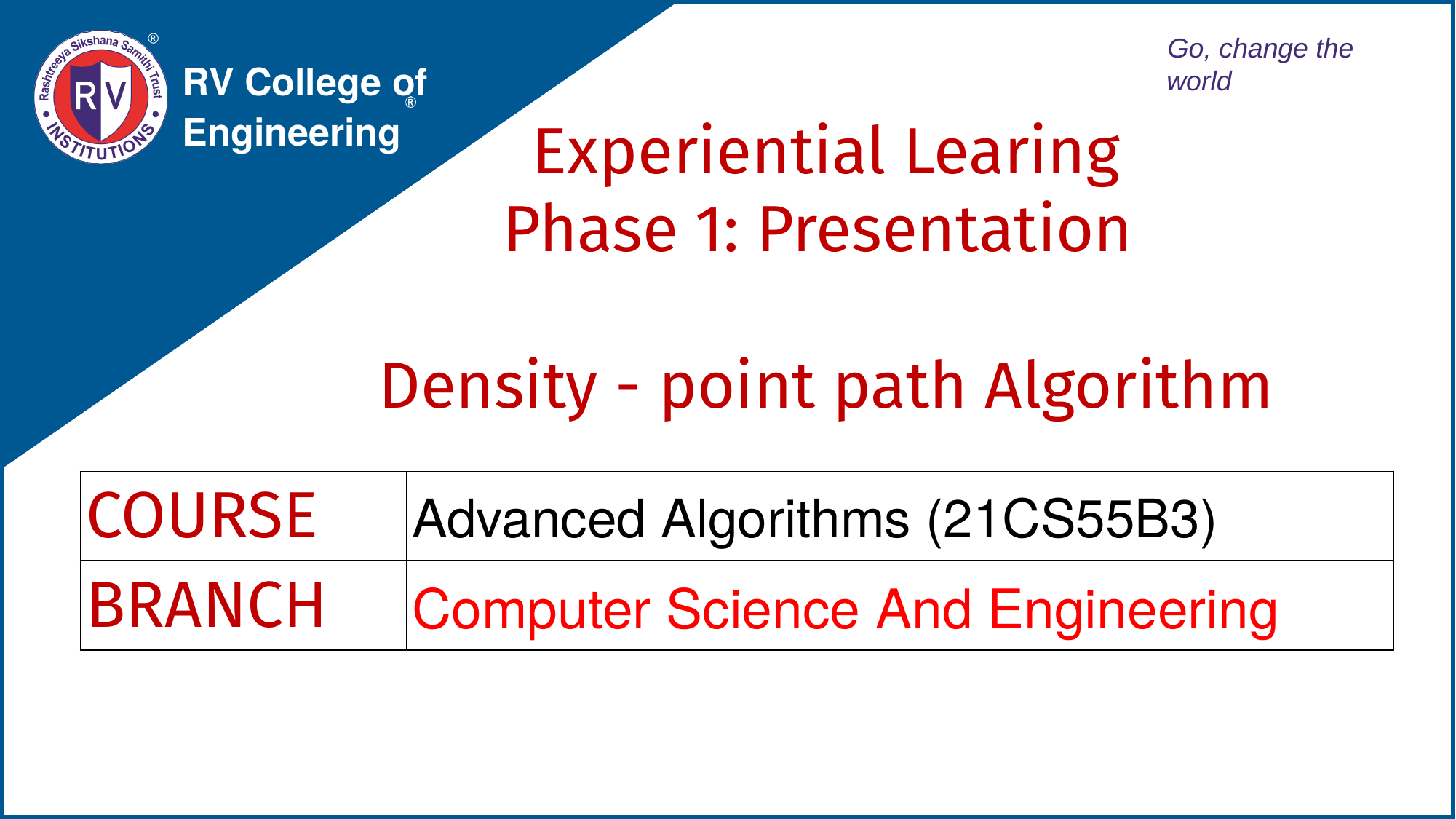

Go, change the world
RV College of
Engineering

Experiential Learing
Phase 1: Presentation

Density - point path Algorithm
| COURSE | Advanced Algorithms (21CS55B3) |
| --- | --- |
| BRANCH | Computer Science And Engineering |